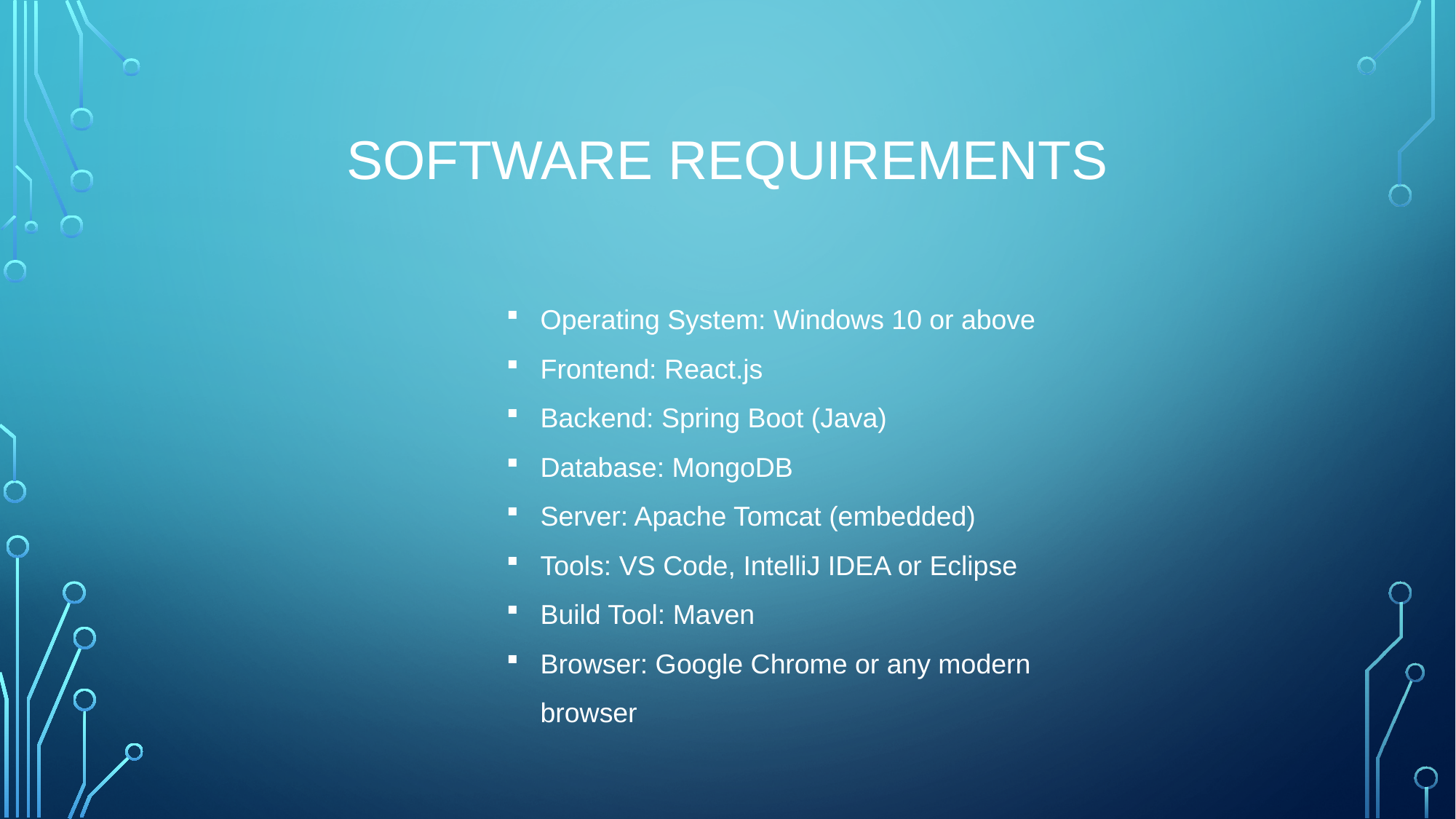

# Software requirements
Operating System: Windows 10 or above
Frontend: React.js
Backend: Spring Boot (Java)
Database: MongoDB
Server: Apache Tomcat (embedded)
Tools: VS Code, IntelliJ IDEA or Eclipse
Build Tool: Maven
Browser: Google Chrome or any modern browser